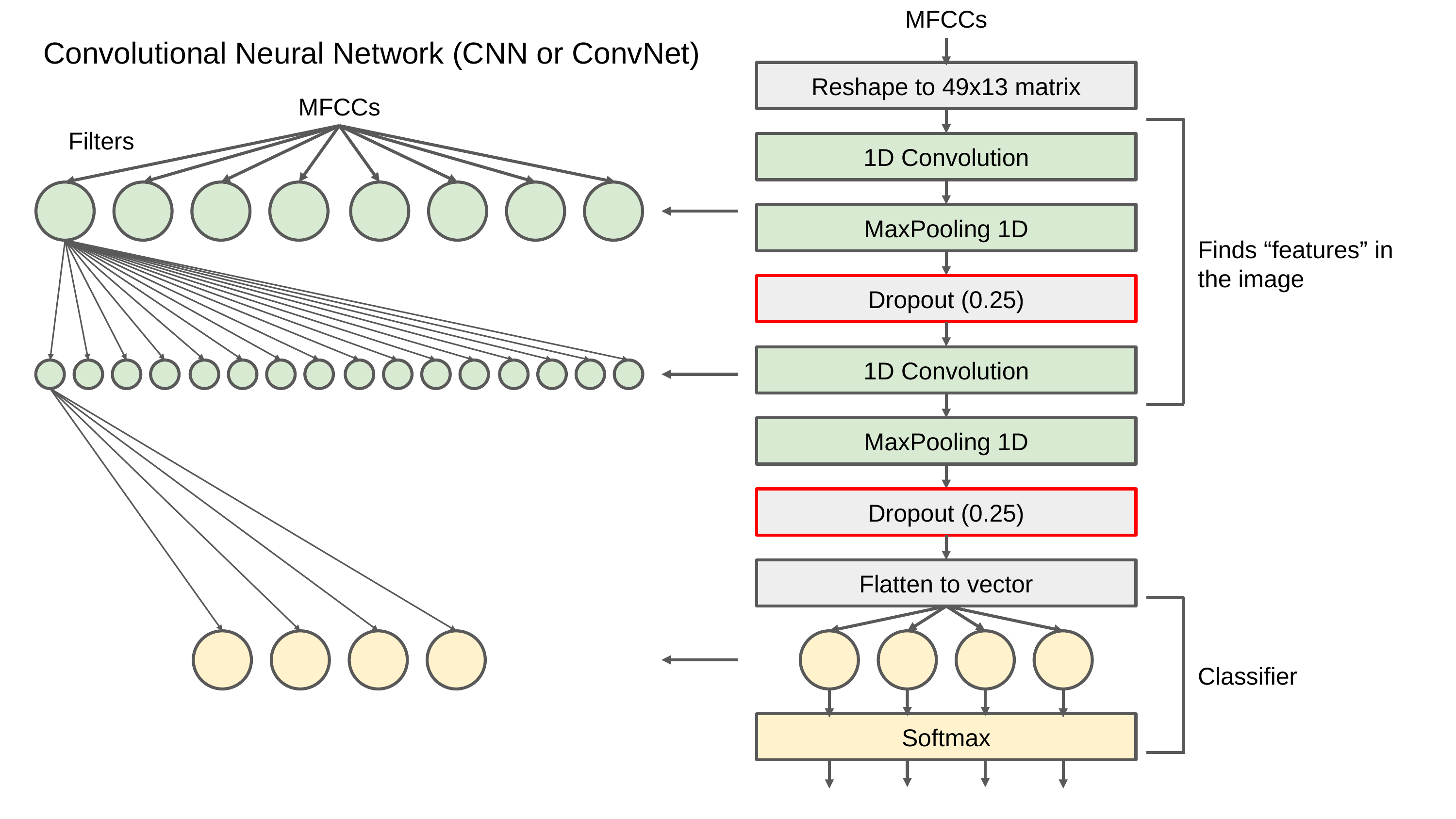

MFCCs
Convolutional Neural Network (CNN or ConvNet)
Reshape to 49x13 matrix
MFCCs
Filters
1D Convolution

MaxPooling 1D
Finds “features” in the image
Dropout (0.25)
1D Convolution

MaxPooling 1D
Dropout (0.25)
Flatten to vector
Classifier

Softmax